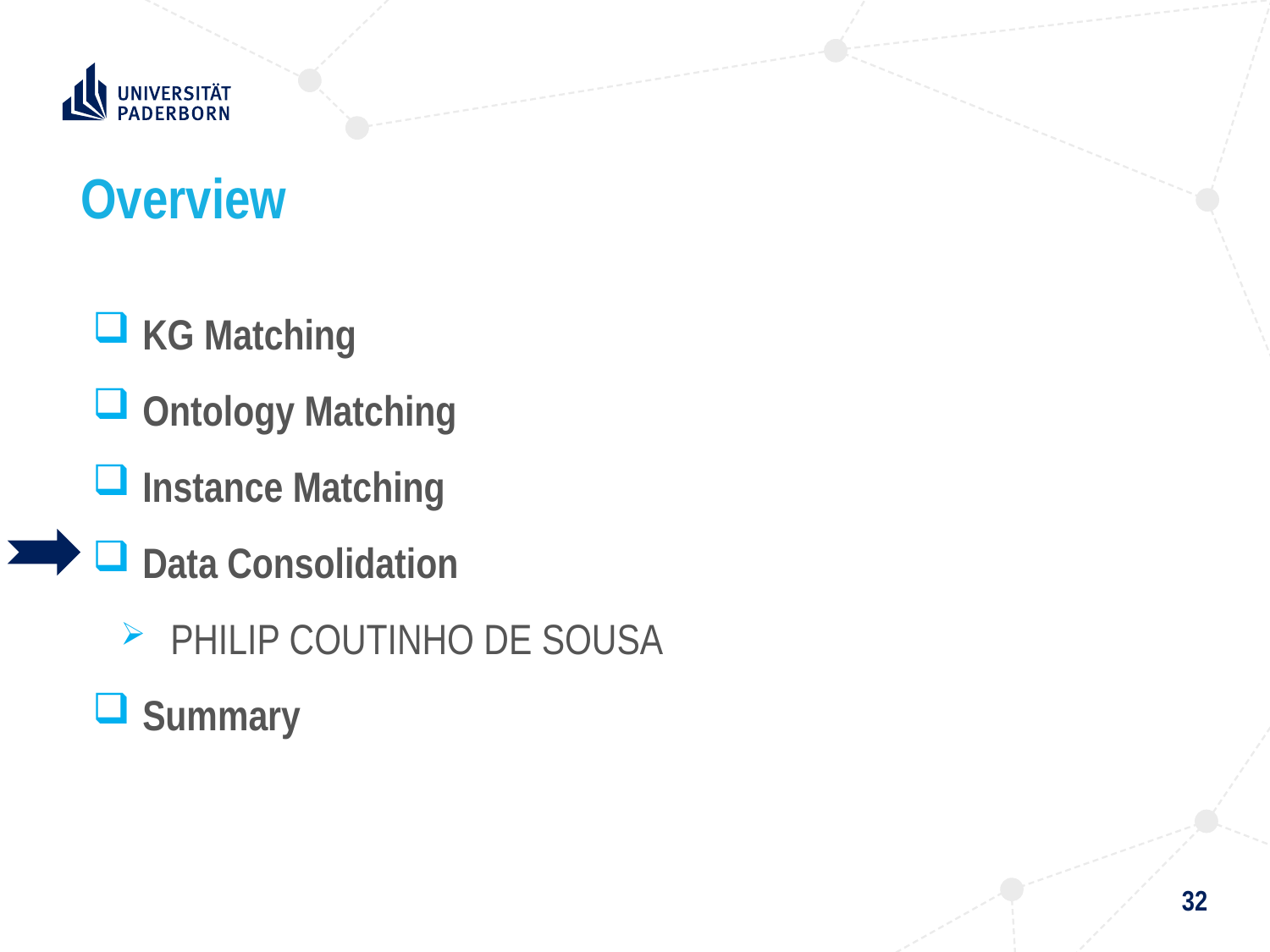

# Overview
KG Matching
Ontology Matching
Instance Matching
Data Consolidation
PHILIP COUTINHO DE SOUSA
Summary

32